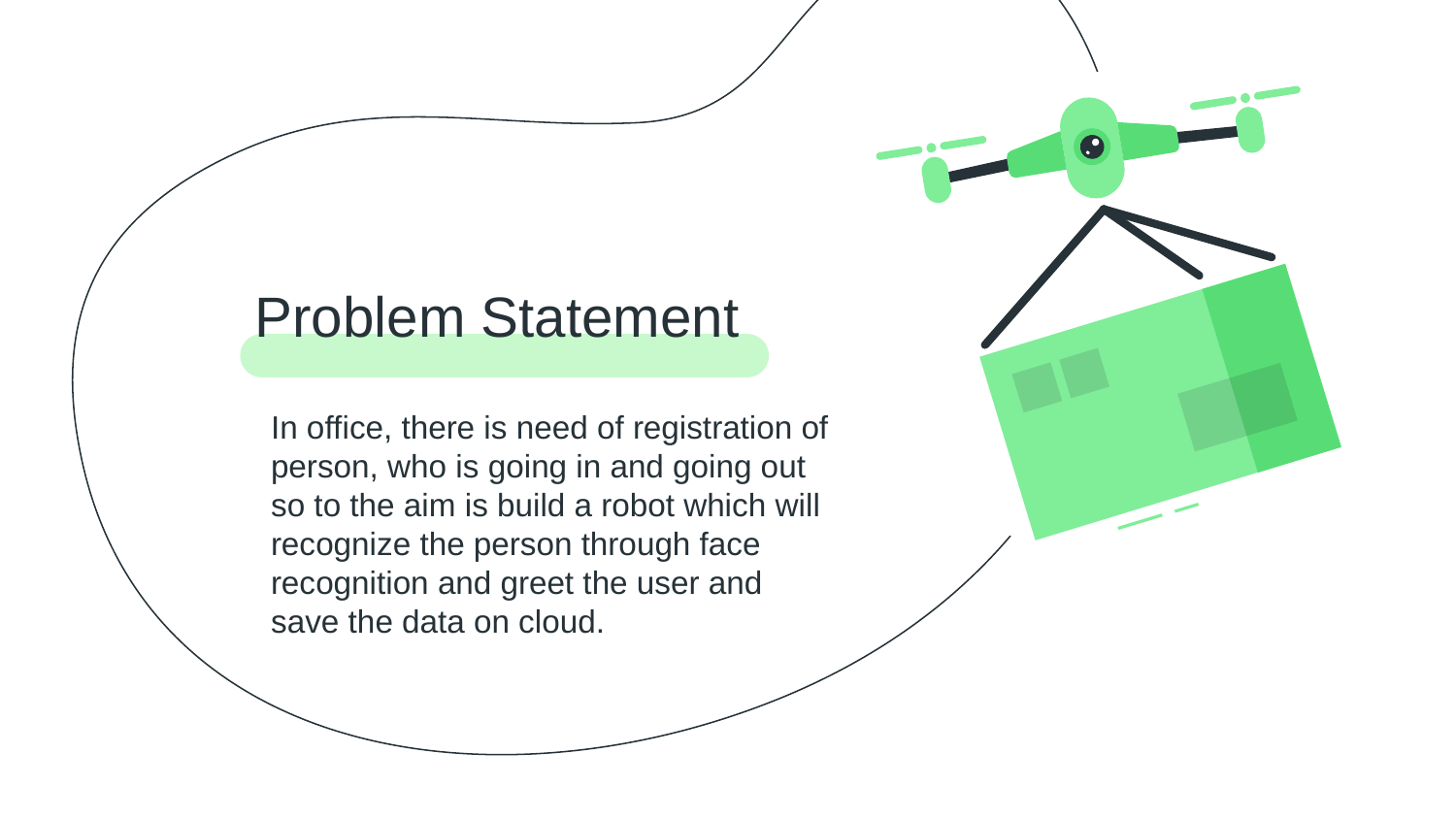

# Problem Statement

In office, there is need of registration of person, who is going in and going out so to the aim is build a robot which will recognize the person through face recognition and greet the user and save the data on cloud.